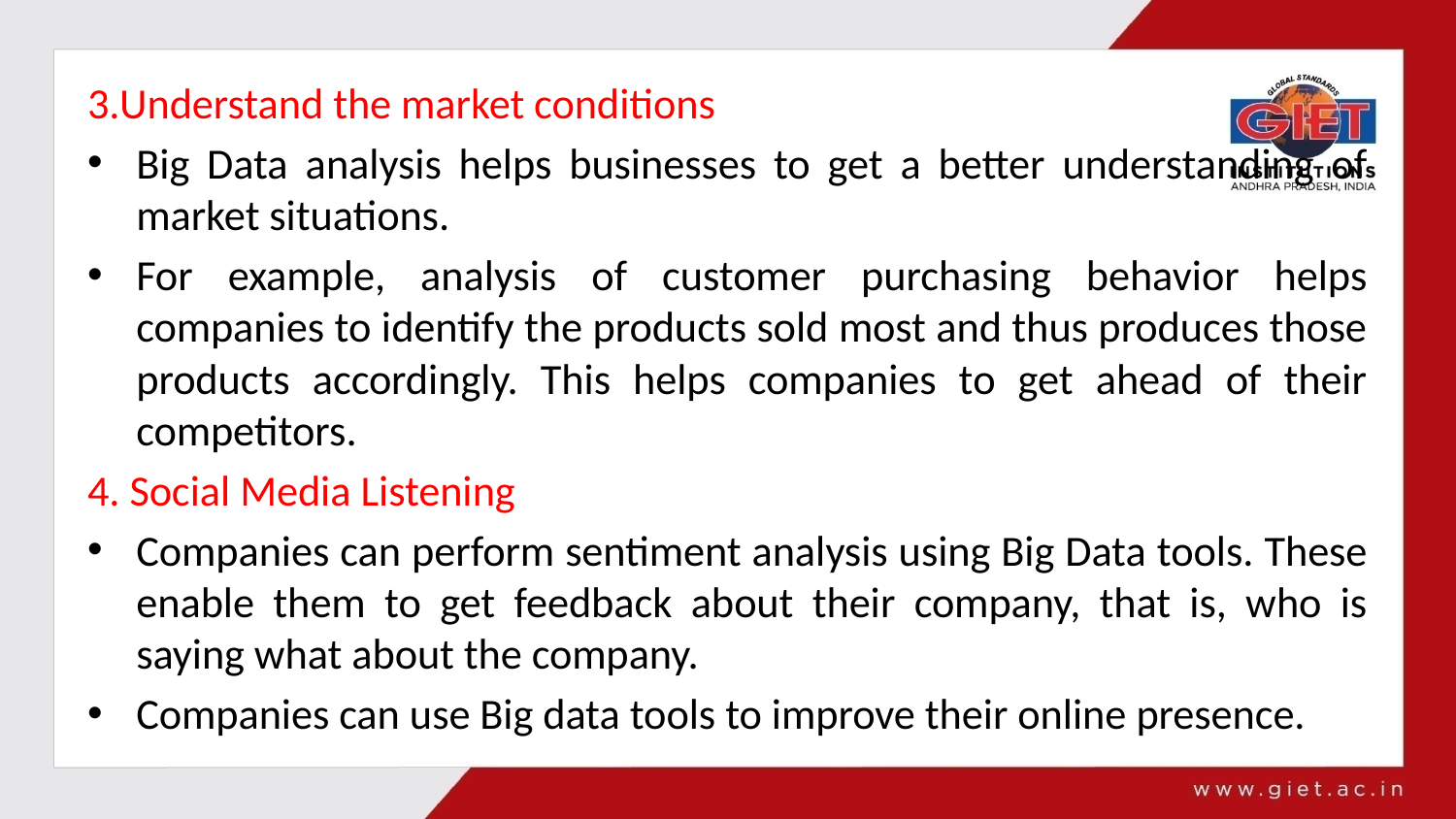

3.Understand the market conditions
Big Data analysis helps businesses to get a better understanding of market situations.
For example, analysis of customer purchasing behavior helps companies to identify the products sold most and thus produces those products accordingly. This helps companies to get ahead of their competitors.
4. Social Media Listening
Companies can perform sentiment analysis using Big Data tools. These enable them to get feedback about their company, that is, who is saying what about the company.
Companies can use Big data tools to improve their online presence.